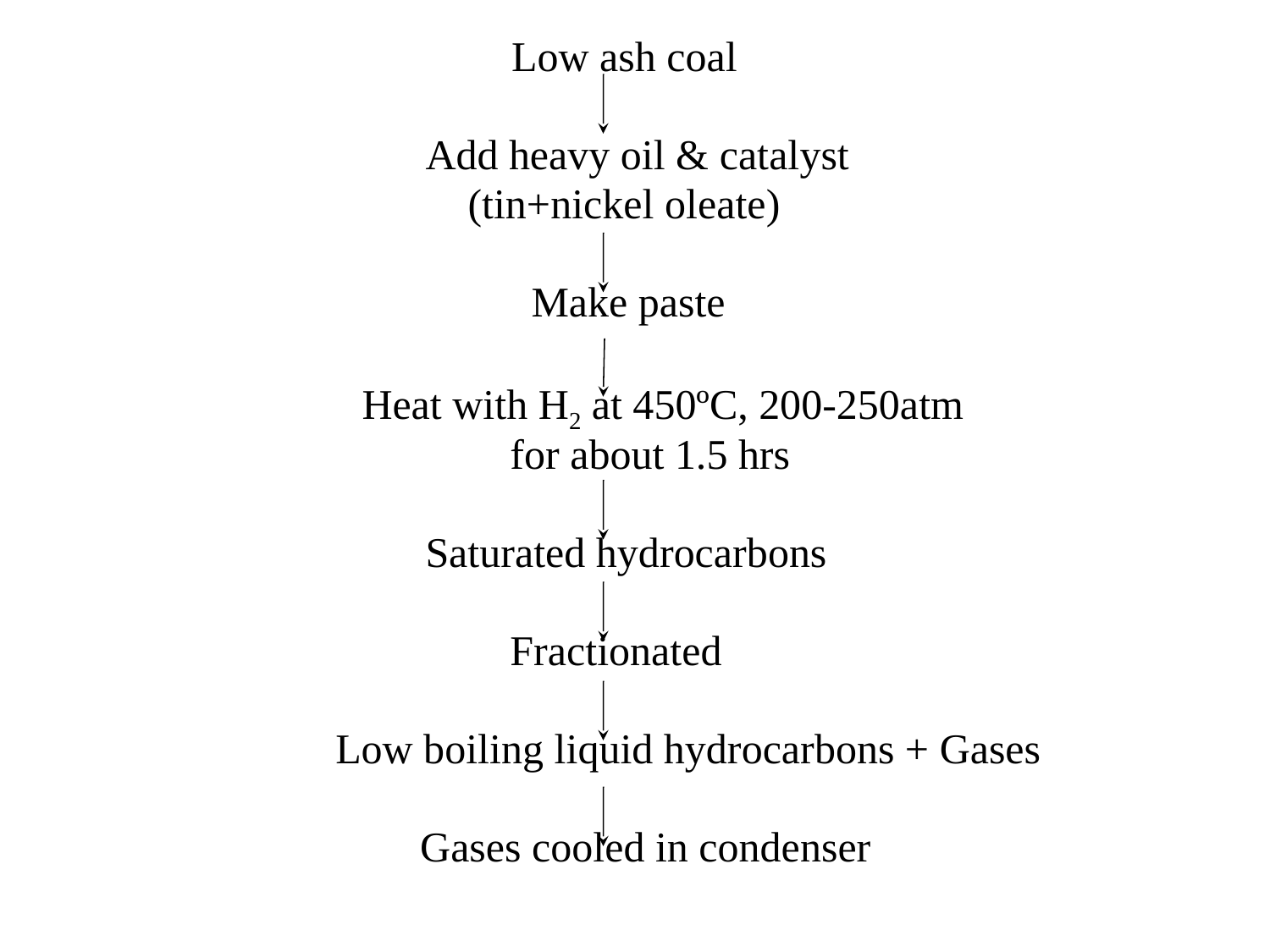

Low ash coal

                                  Add heavy oil & catalyst
                                      (tin+nickel oleate)

                                            Make paste

                            Heat with H2 at 450ºC, 200-250atm
                                          for about 1.5 hrs

                                  Saturated hydrocarbons

                                          Fractionated

		         Low boiling liquid hydrocarbons + Gases

			     Gases cooled in condenser